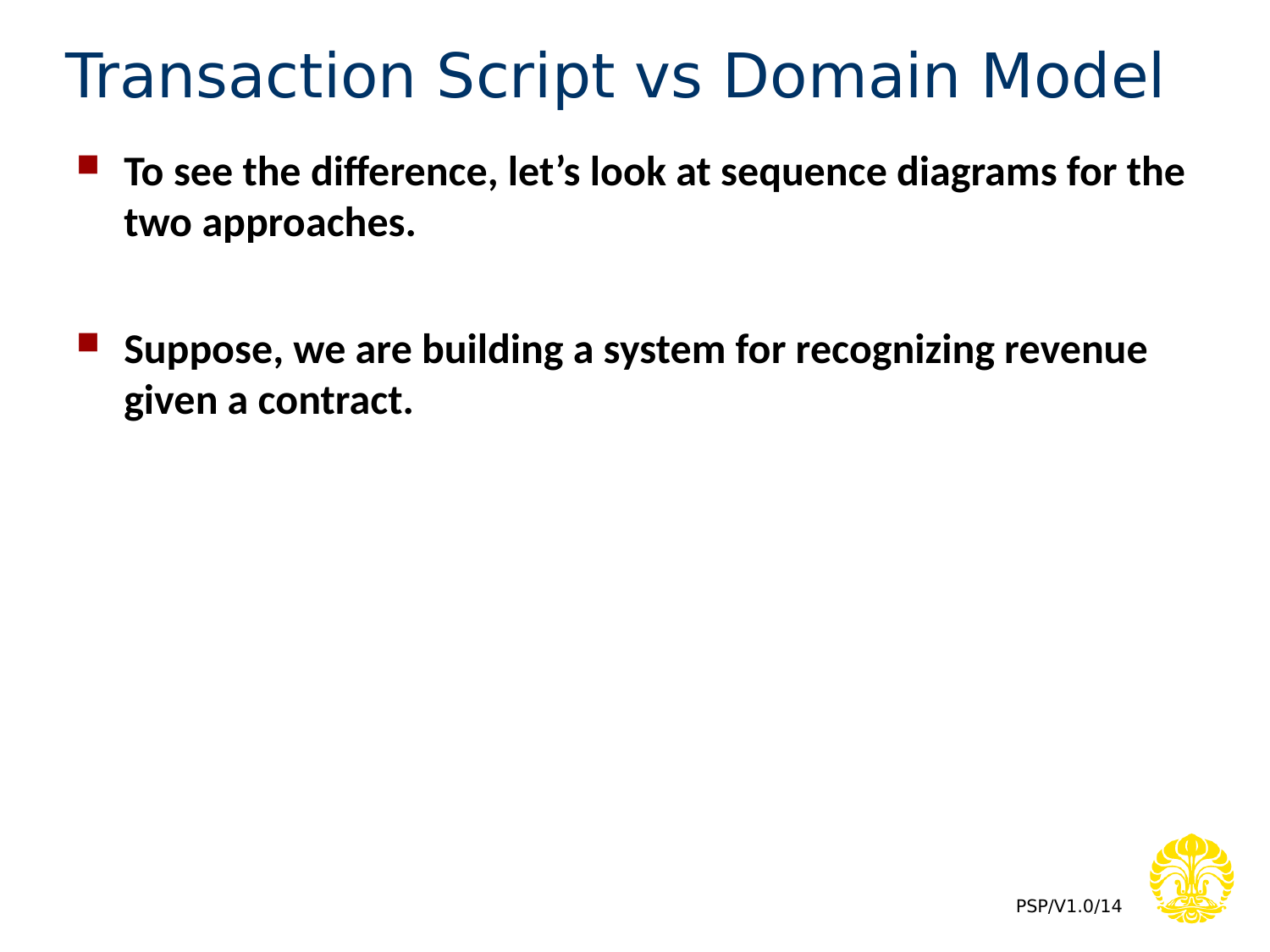

# Transaction Script vs Domain Model
To see the difference, let’s look at sequence diagrams for the two approaches.

Suppose, we are building a system for recognizing revenue given a contract.